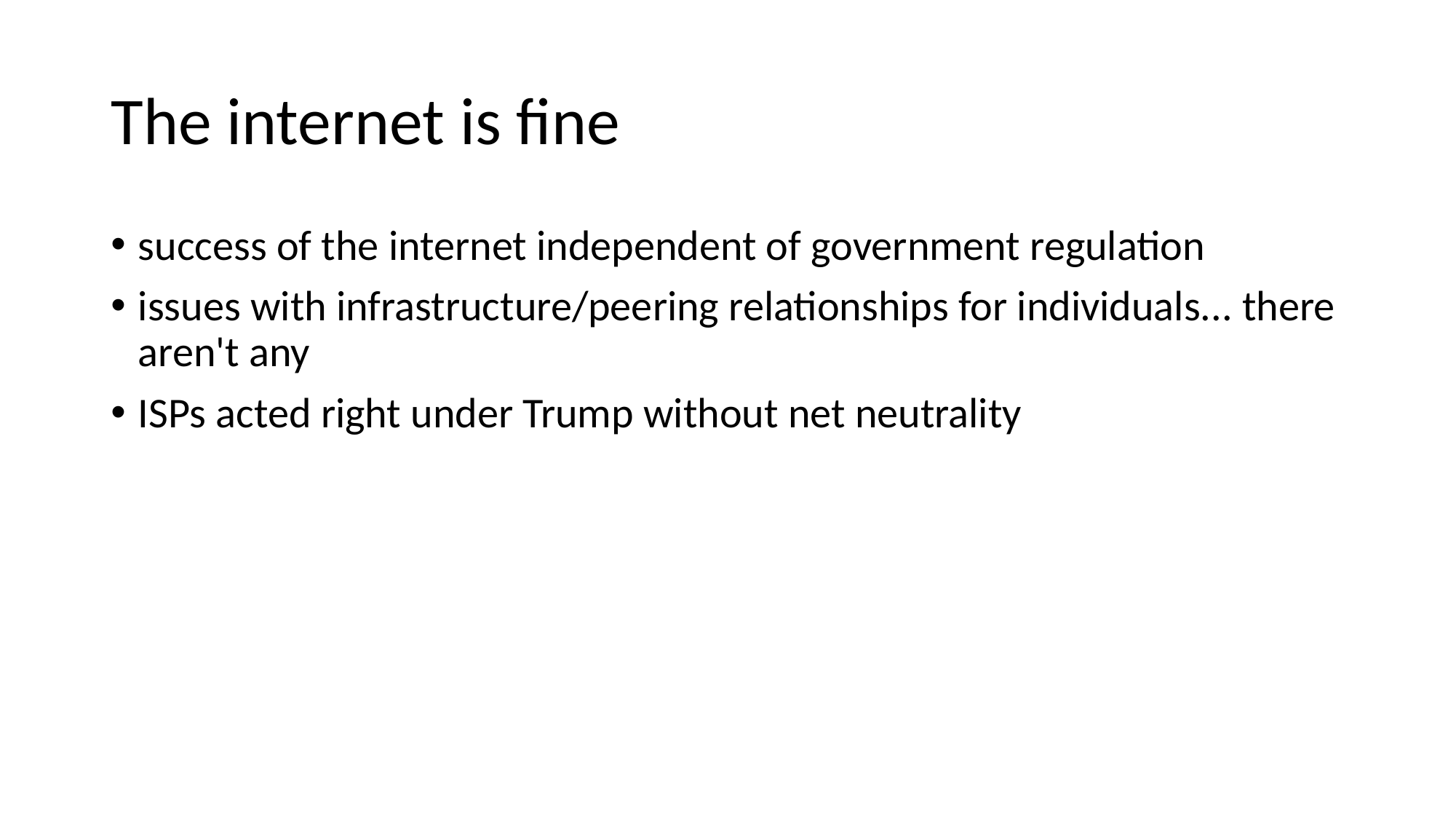

# The internet is fine
success of the internet independent of government regulation
issues with infrastructure/peering relationships for individuals... there aren't any
ISPs acted right under Trump without net neutrality